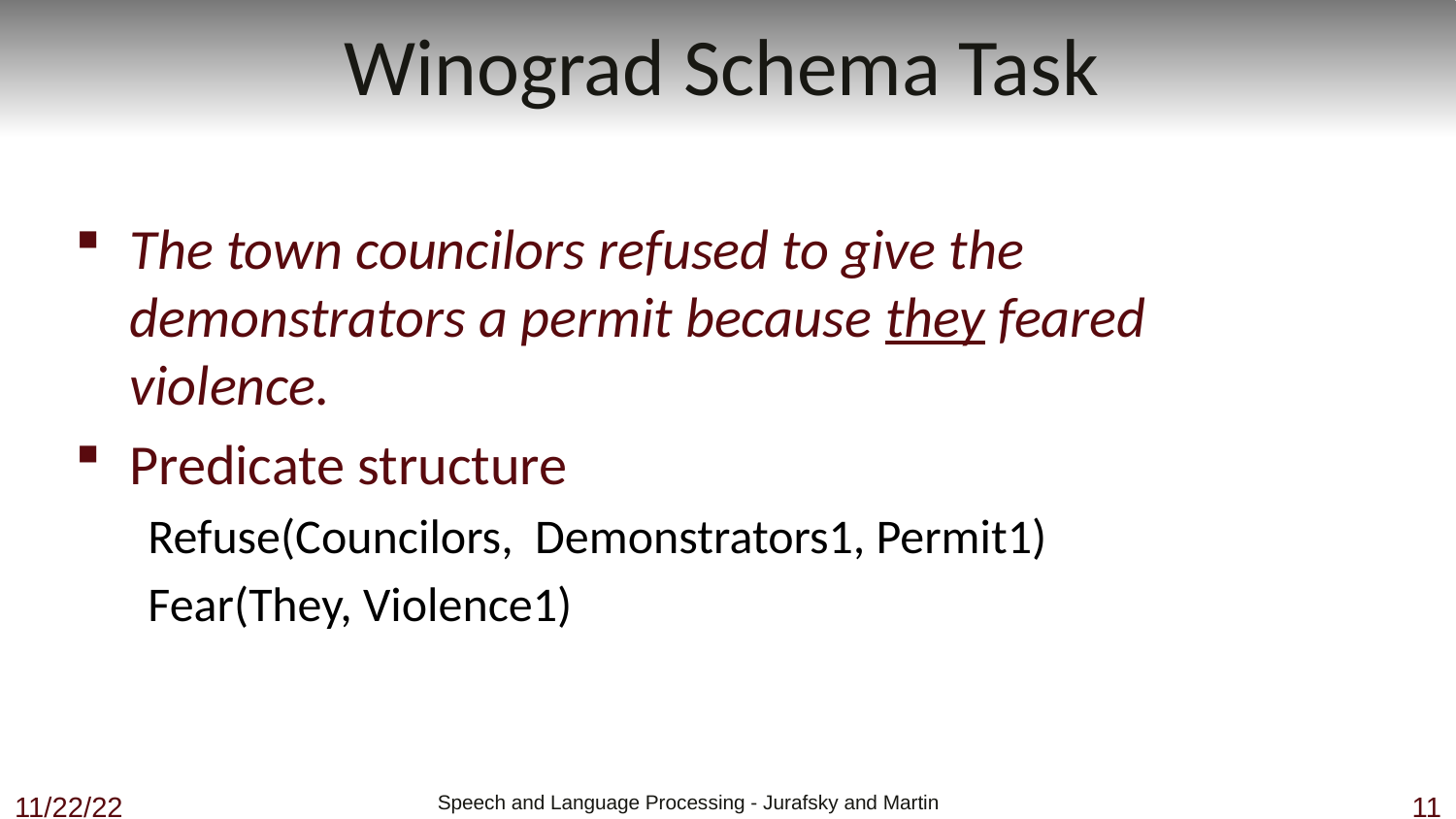

# Winograd Schema Task

The town councilors refused to give the demonstrators a permit because they feared violence.
Predicate structure
Refuse(Councilors,  Demonstrators1, Permit1)
Fear(They, Violence1)
11/22/22
                                         Speech and Language Processing - Jurafsky and Martin
11